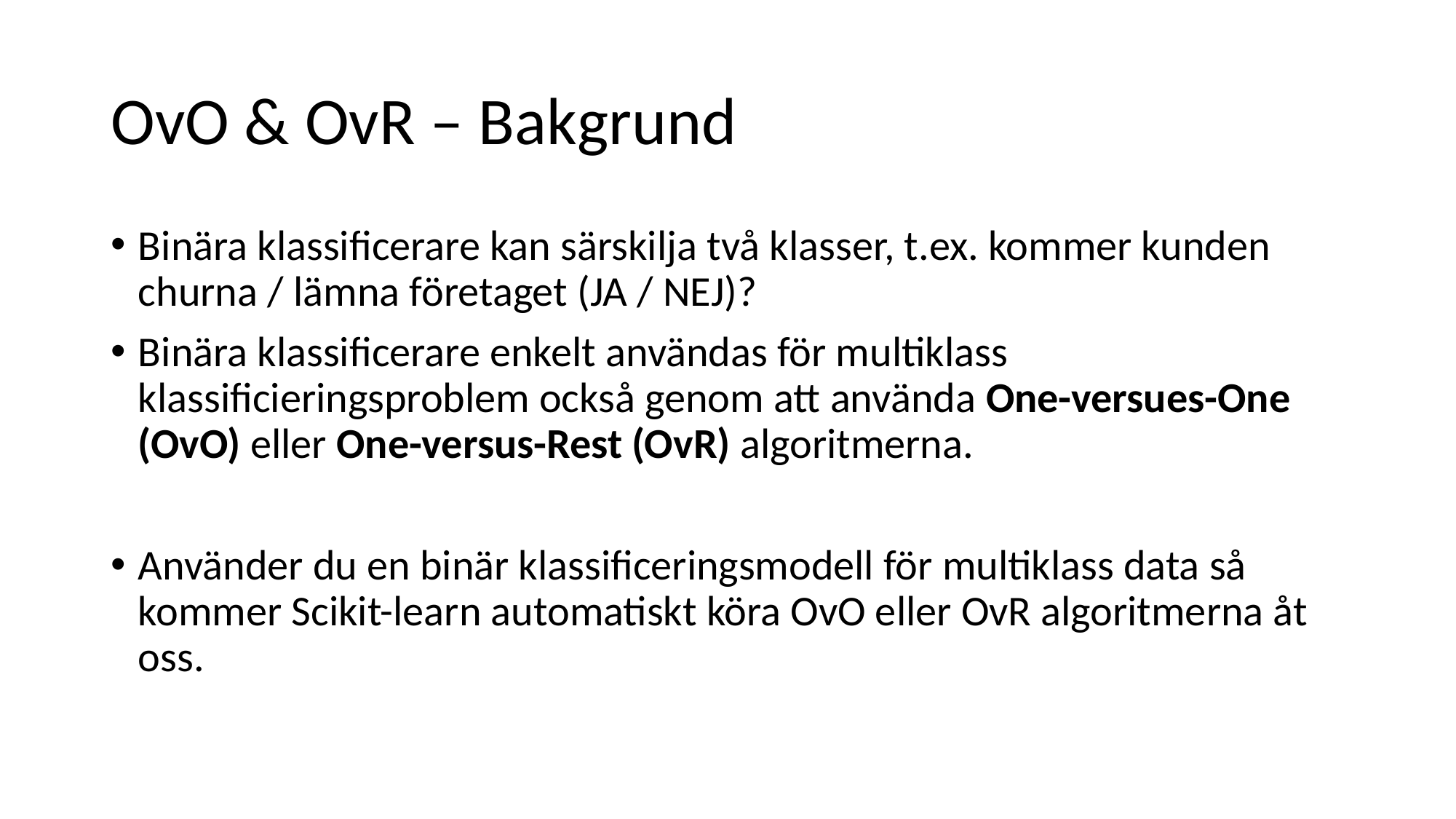

# OvO & OvR – Bakgrund
Binära klassificerare kan särskilja två klasser, t.ex. kommer kunden churna / lämna företaget (JA / NEJ)?
Binära klassificerare enkelt användas för multiklass klassificieringsproblem också genom att använda One-versues-One (OvO) eller One-versus-Rest (OvR) algoritmerna.

Använder du en binär klassificeringsmodell för multiklass data så kommer Scikit-learn automatiskt köra OvO eller OvR algoritmerna åt oss.